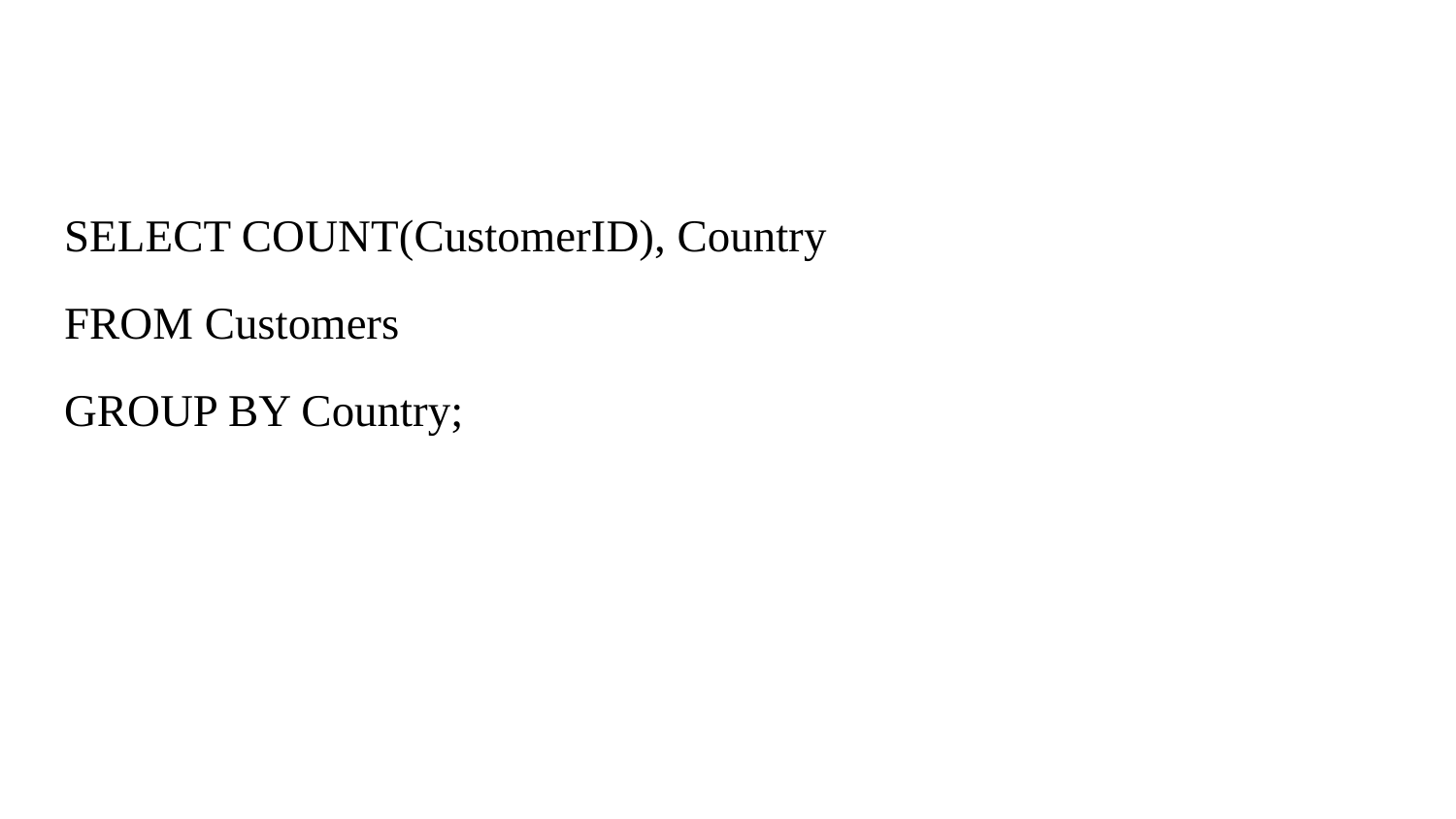

SELECT COUNT(CustomerID), Country
FROM Customers
GROUP BY Country;